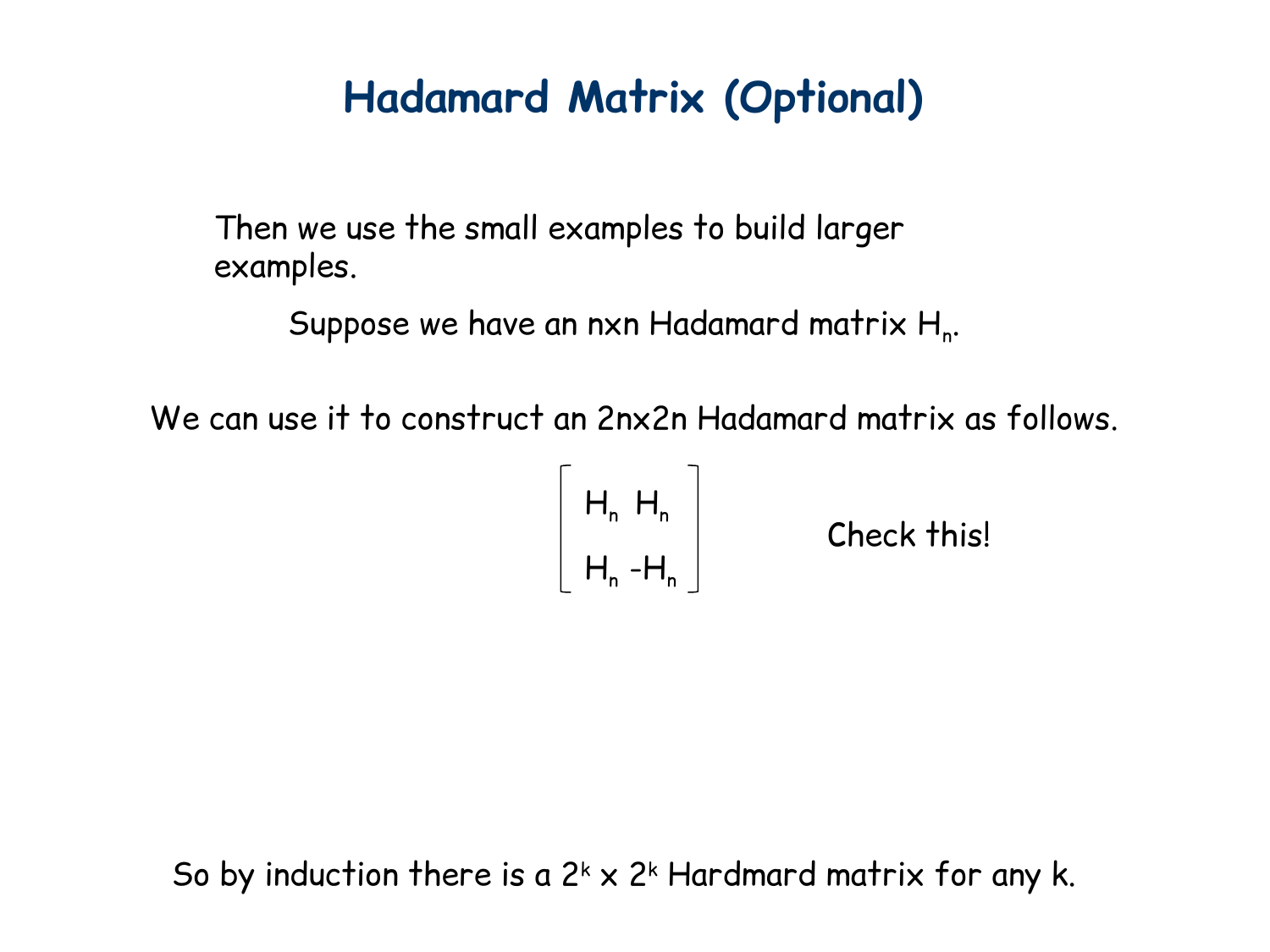

Hadamard Matrix (Optional)
Then we use the small examples to build larger examples.
Suppose we have an nxn Hadamard matrix Hn.
We can use it to construct an 2nx2n Hadamard matrix as follows.

Hn   Hn
Hn  -Hn
Check this!
So by induction there is a 2k x 2k Hardmard matrix for any k.